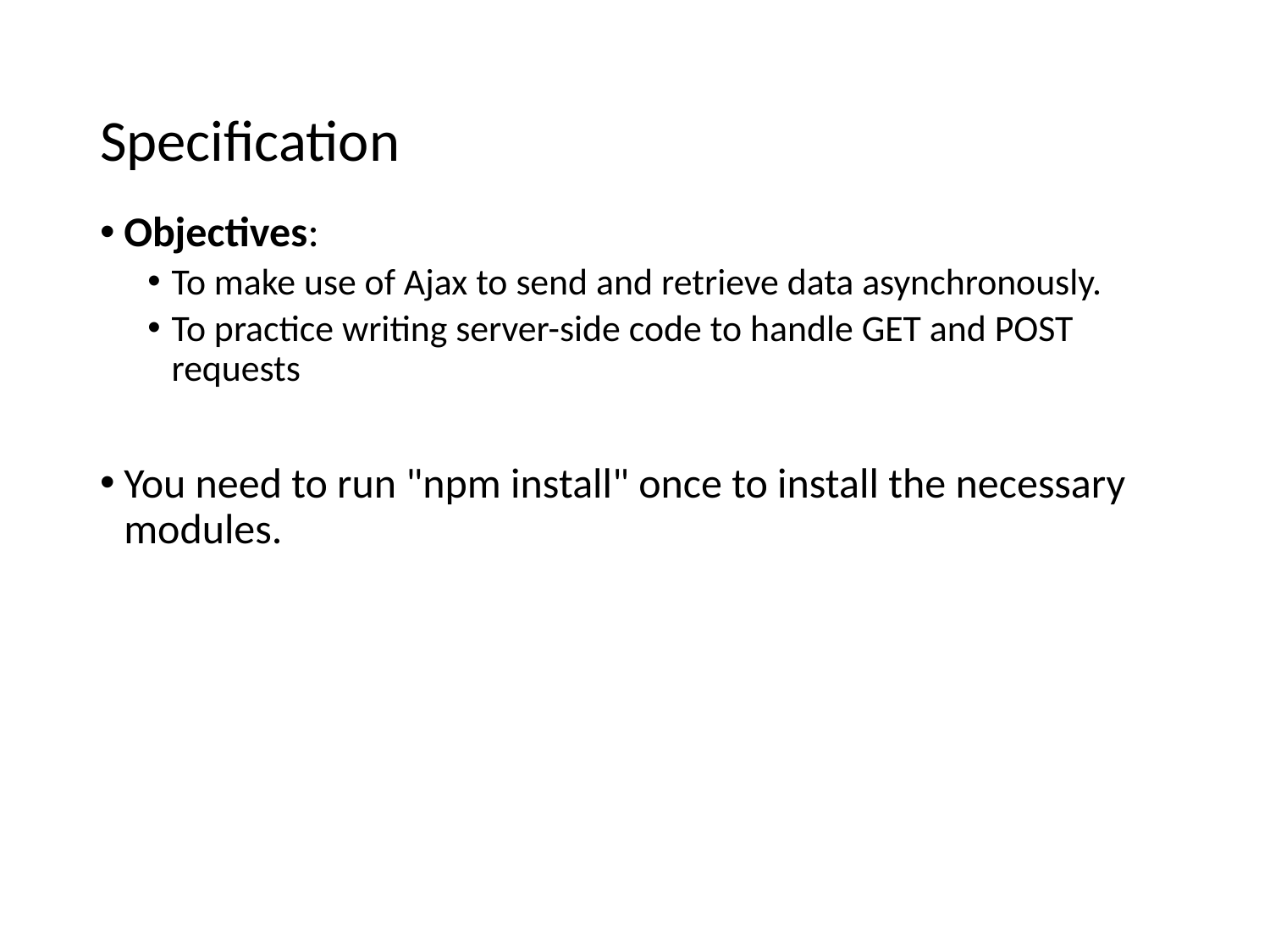

# Specification
Objectives:
To make use of Ajax to send and retrieve data asynchronously.
To practice writing server-side code to handle GET and POST requests

You need to run "npm install" once to install the necessary modules.